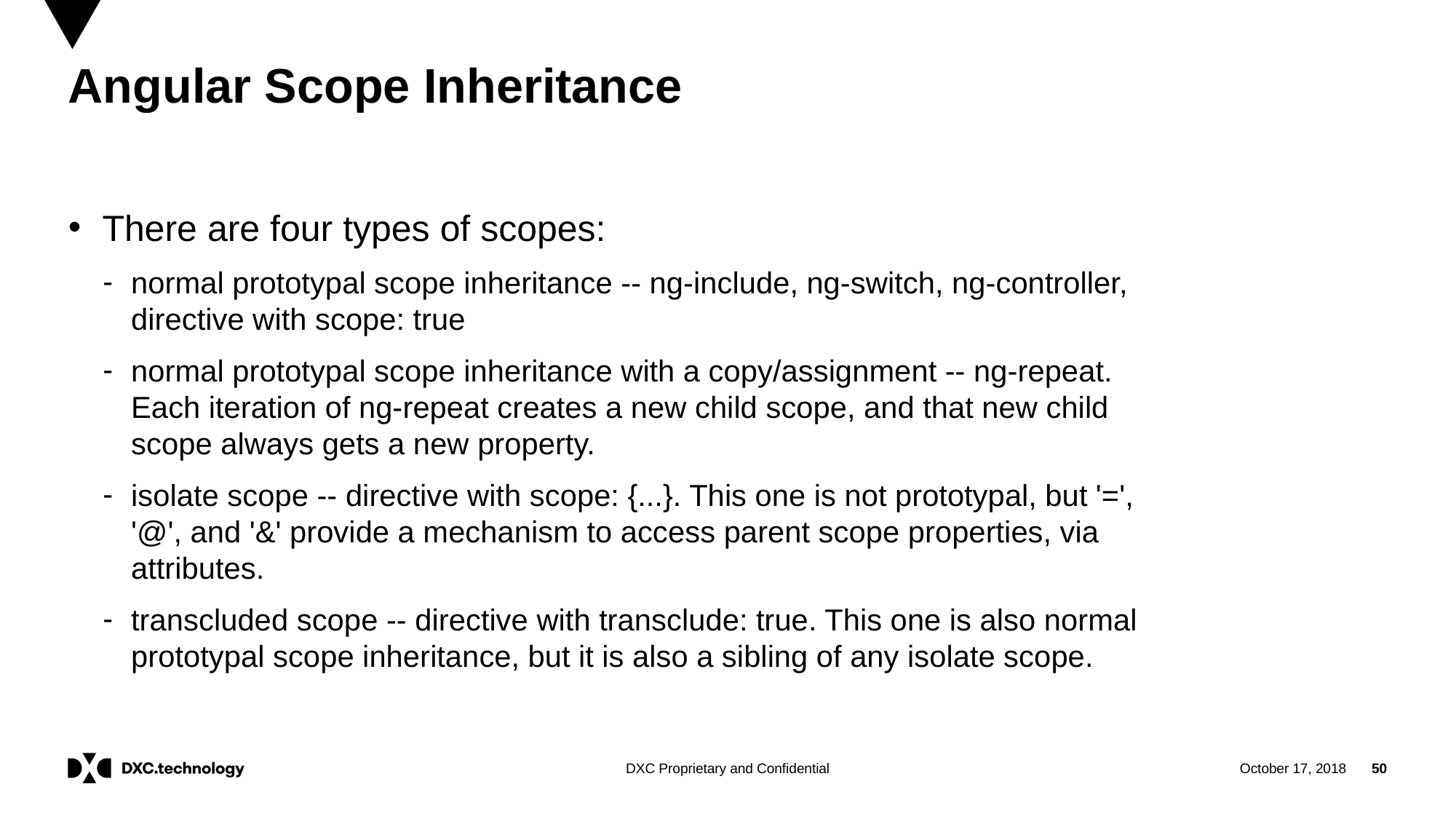

# Angular Scope Inheritance
There are four types of scopes:
normal prototypal scope inheritance -- ng-include, ng-switch, ng-controller, directive with scope: true
normal prototypal scope inheritance with a copy/assignment -- ng-repeat. Each iteration of ng-repeat creates a new child scope, and that new child scope always gets a new property.
isolate scope -- directive with scope: {...}. This one is not prototypal, but '=', '@', and '&' provide a mechanism to access parent scope properties, via attributes.
transcluded scope -- directive with transclude: true. This one is also normal prototypal scope inheritance, but it is also a sibling of any isolate scope.